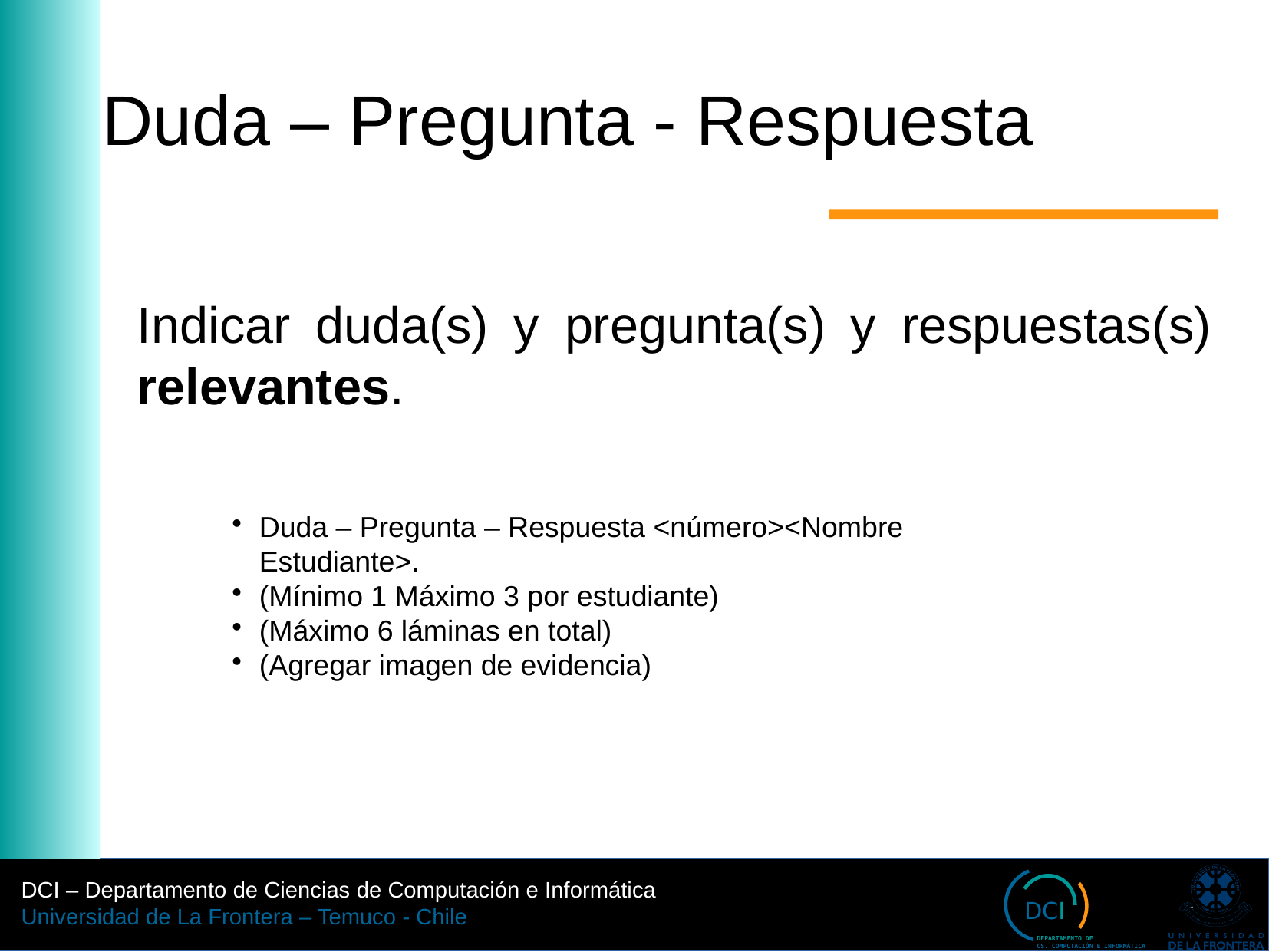

Duda – Pregunta - Respuesta
Indicar duda(s) y pregunta(s) y respuestas(s) relevantes.
Duda – Pregunta – Respuesta <número><Nombre Estudiante>.
(Mínimo 1 Máximo 3 por estudiante)
(Máximo 6 láminas en total)
(Agregar imagen de evidencia)